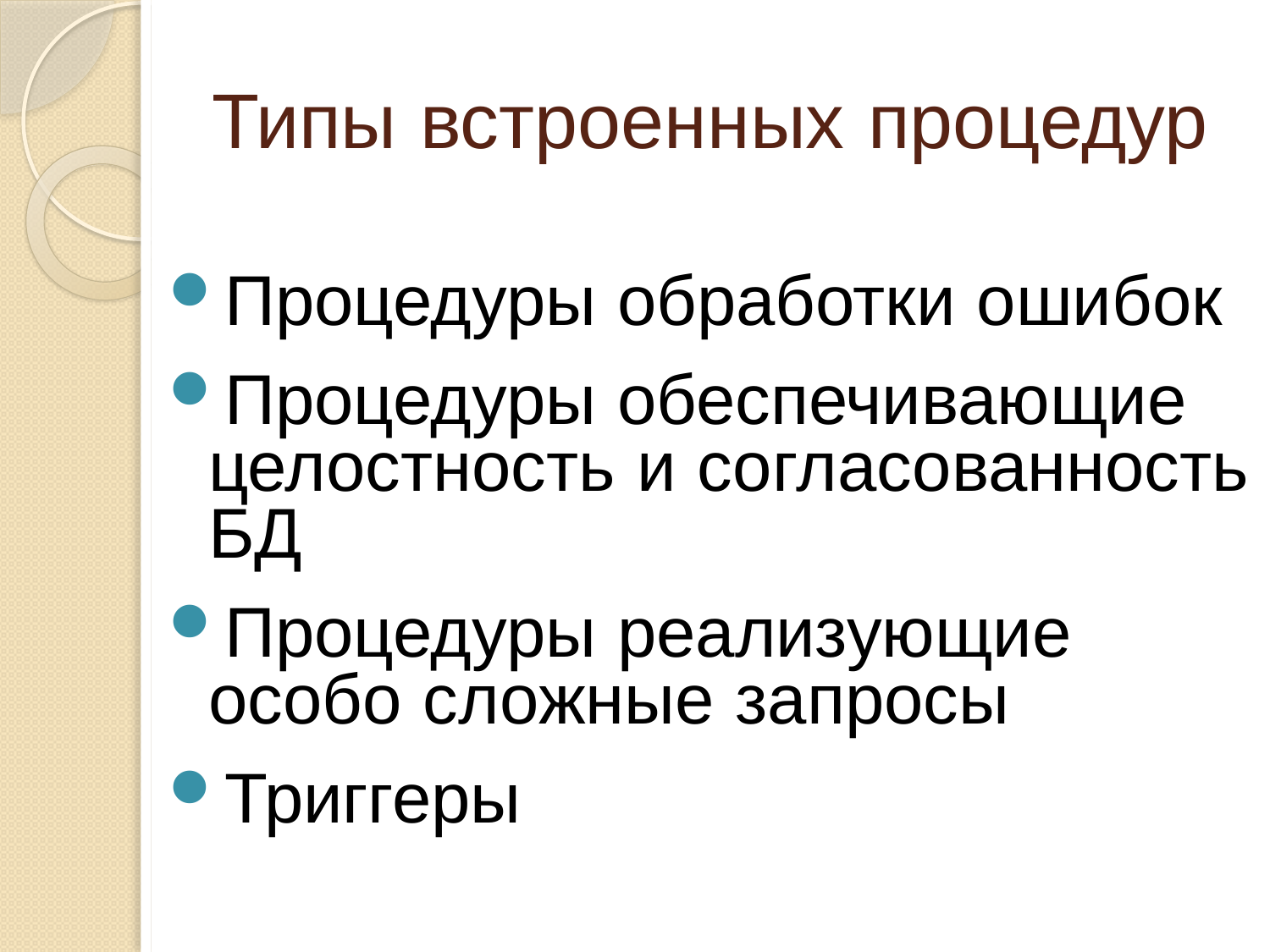

# Типы встроенных процедур
Процедуры обработки ошибок
Процедуры обеспечивающие целостность и согласованность БД
Процедуры реализующие особо сложные запросы
Триггеры